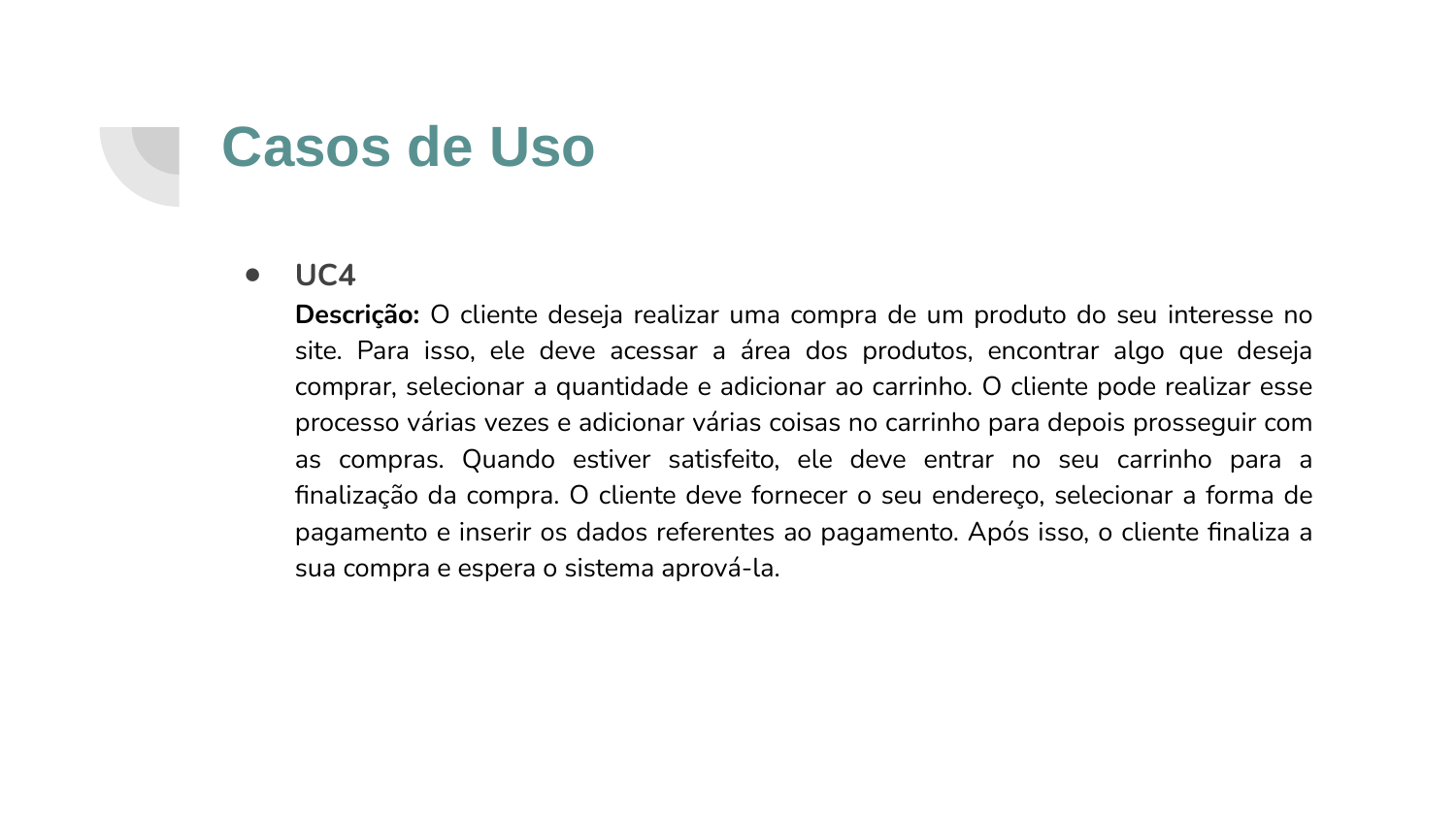

# Casos de Uso
UC4
Descrição: O cliente deseja realizar uma compra de um produto do seu interesse no site. Para isso, ele deve acessar a área dos produtos, encontrar algo que deseja comprar, selecionar a quantidade e adicionar ao carrinho. O cliente pode realizar esse processo várias vezes e adicionar várias coisas no carrinho para depois prosseguir com as compras. Quando estiver satisfeito, ele deve entrar no seu carrinho para a finalização da compra. O cliente deve fornecer o seu endereço, selecionar a forma de pagamento e inserir os dados referentes ao pagamento. Após isso, o cliente finaliza a sua compra e espera o sistema aprová-la.